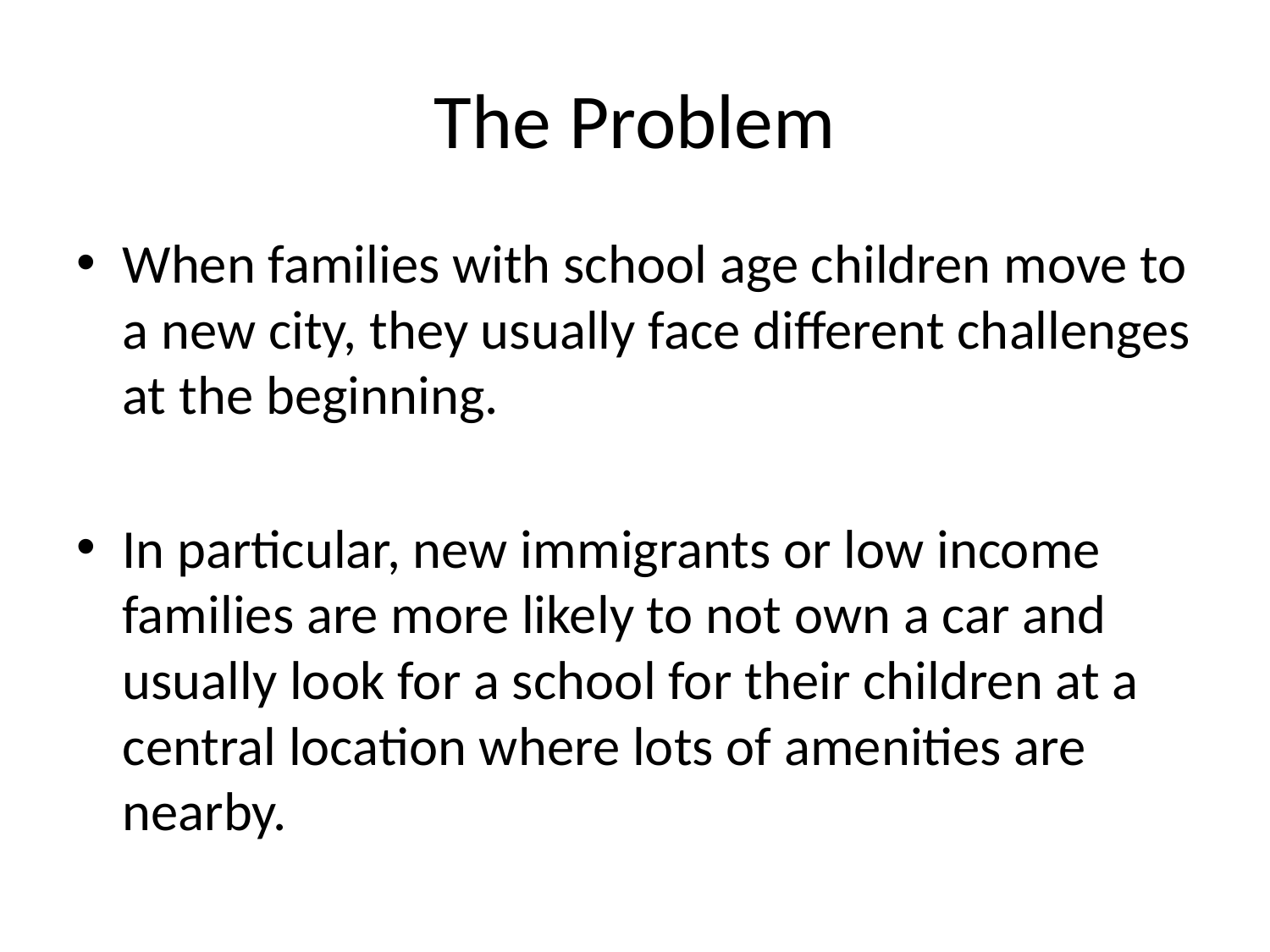

# The Problem
When families with school age children move to a new city, they usually face different challenges at the beginning.

In particular, new immigrants or low income families are more likely to not own a car and usually look for a school for their children at a central location where lots of amenities are nearby.